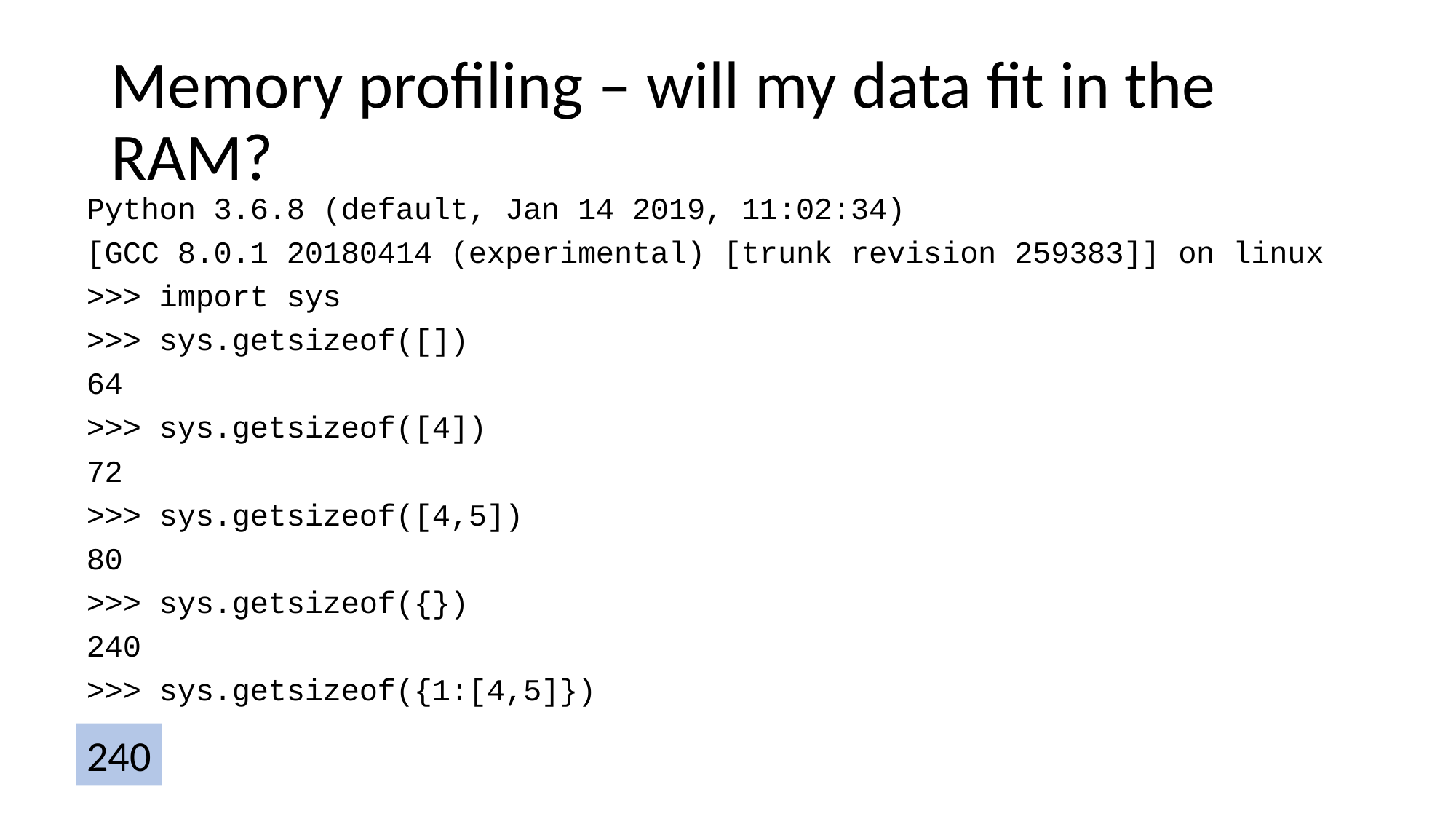

# Memory profiling – will my data fit in the RAM?
Python 3.6.8 (default, Jan 14 2019, 11:02:34)
[GCC 8.0.1 20180414 (experimental) [trunk revision 259383]] on linux
>>> import sys
>>> sys.getsizeof([])
64
>>> sys.getsizeof([4])
72
>>> sys.getsizeof([4,5])
80
>>> sys.getsizeof({})
240
>>> sys.getsizeof({1:[4,5]})
?
240